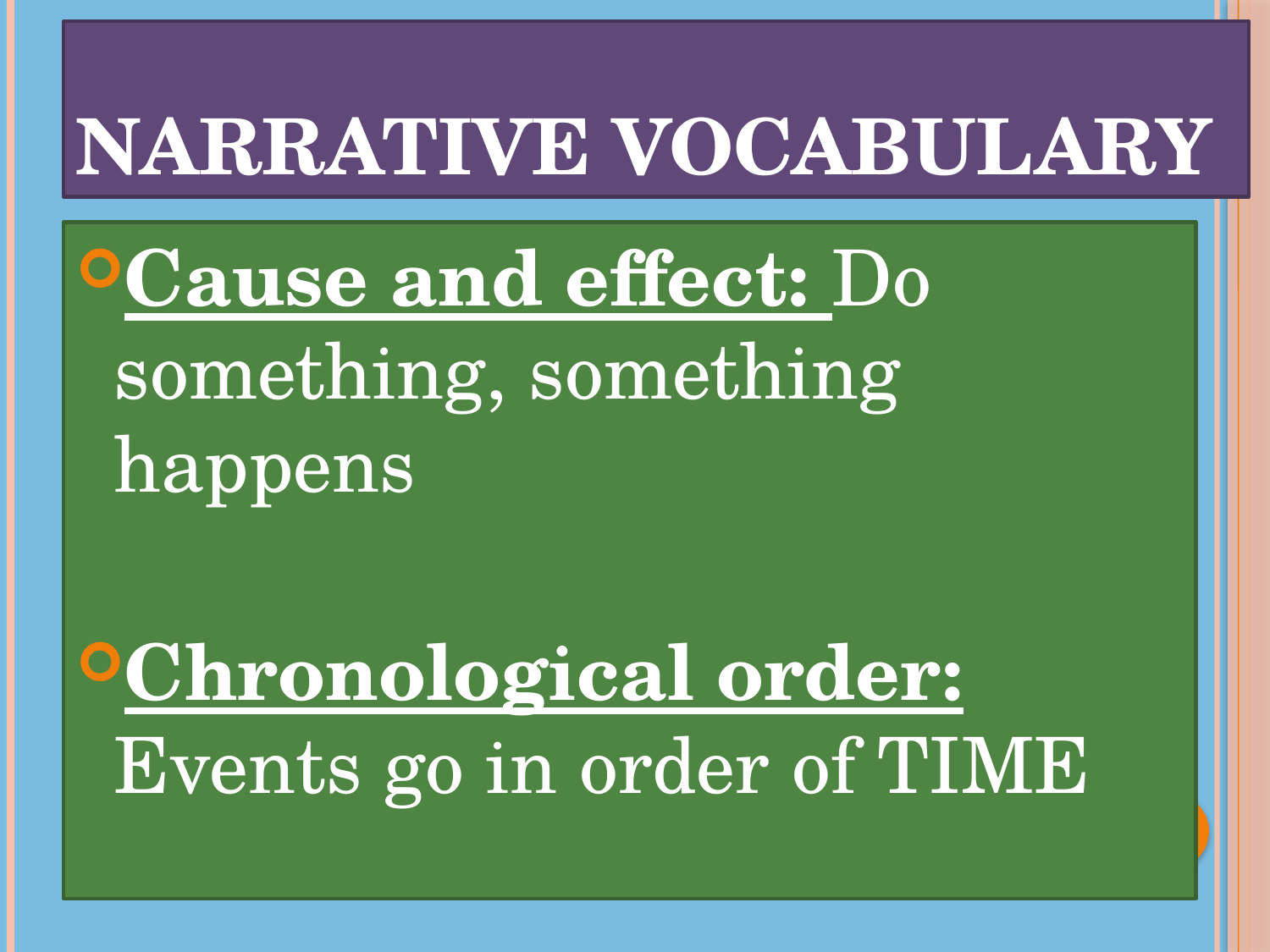

# Narrative Vocabulary
Cause and effect: Do something, something happens

Chronological order: Events go in order of TIME